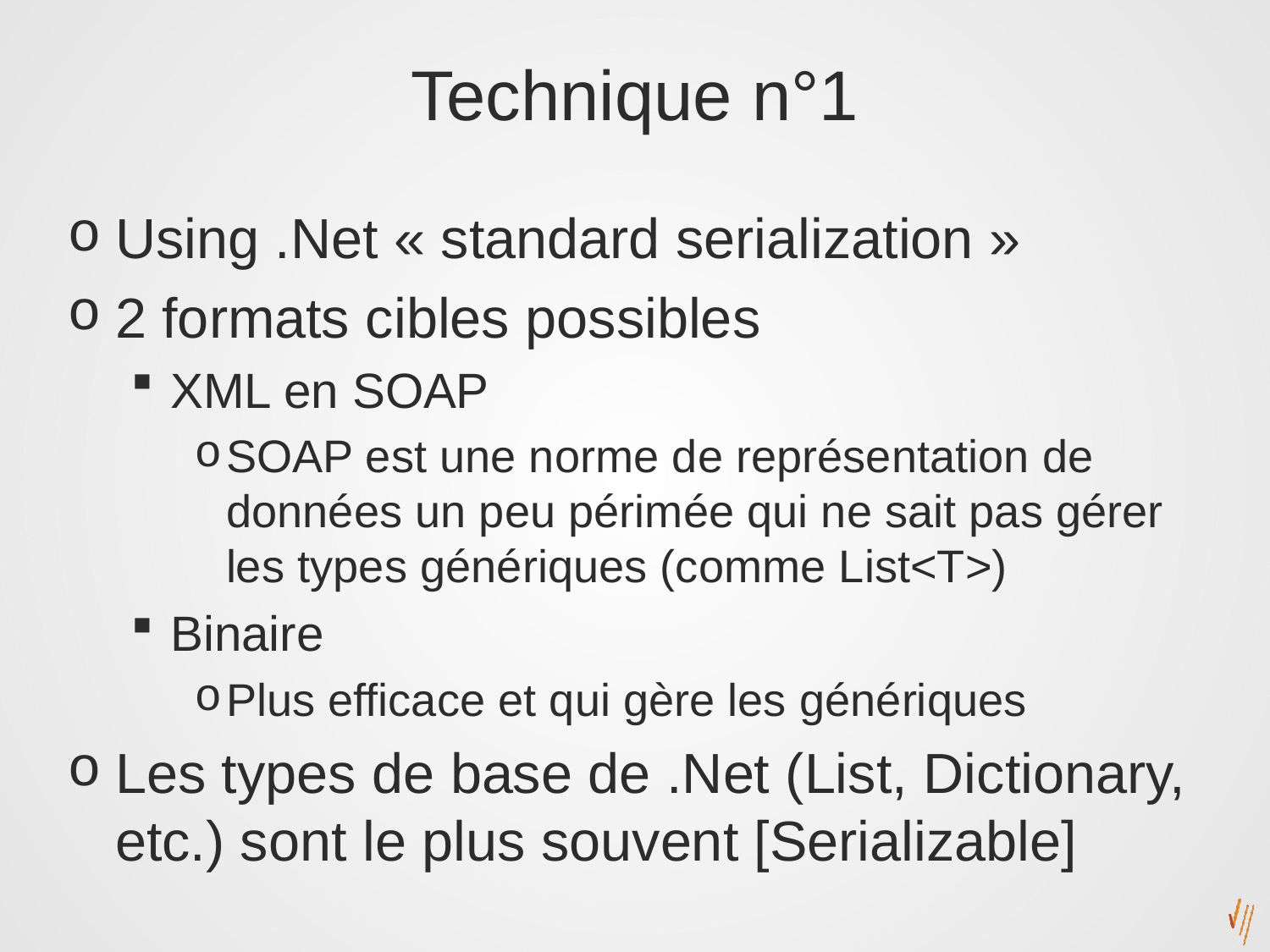

# Technique n°1
Using .Net « standard serialization »
2 formats cibles possibles
XML en SOAP
SOAP est une norme de représentation de données un peu périmée qui ne sait pas gérer les types génériques (comme List<T>)
Binaire
Plus efficace et qui gère les génériques
Les types de base de .Net (List, Dictionary, etc.) sont le plus souvent [Serializable]